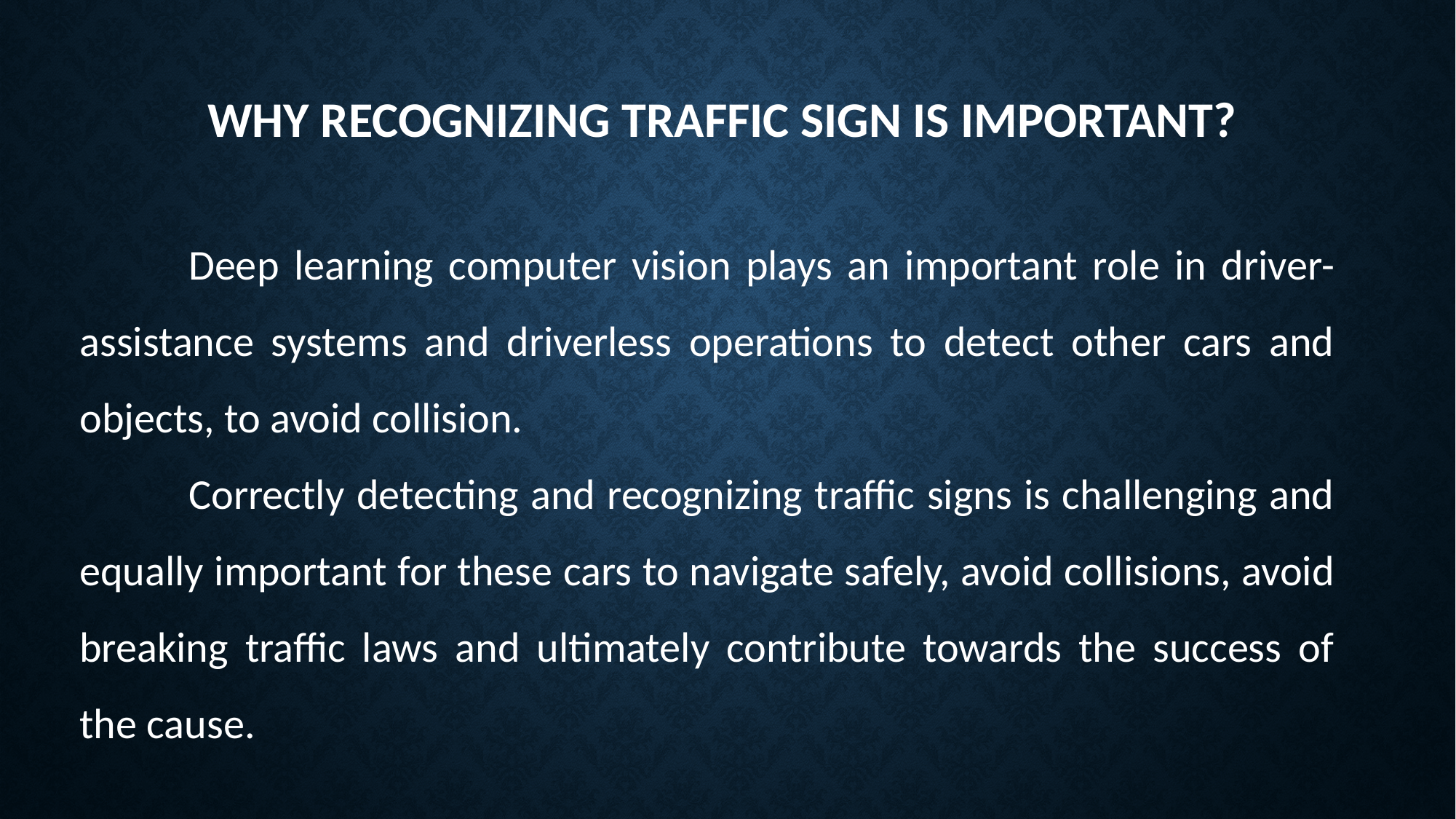

# Why Recognizing TRAFFIC SIGN is important?
	Deep learning computer vision plays an important role in driver-assistance systems and driverless operations to detect other cars and objects, to avoid collision.
	Correctly detecting and recognizing traffic signs is challenging and equally important for these cars to navigate safely, avoid collisions, avoid breaking traffic laws and ultimately contribute towards the success of the cause.